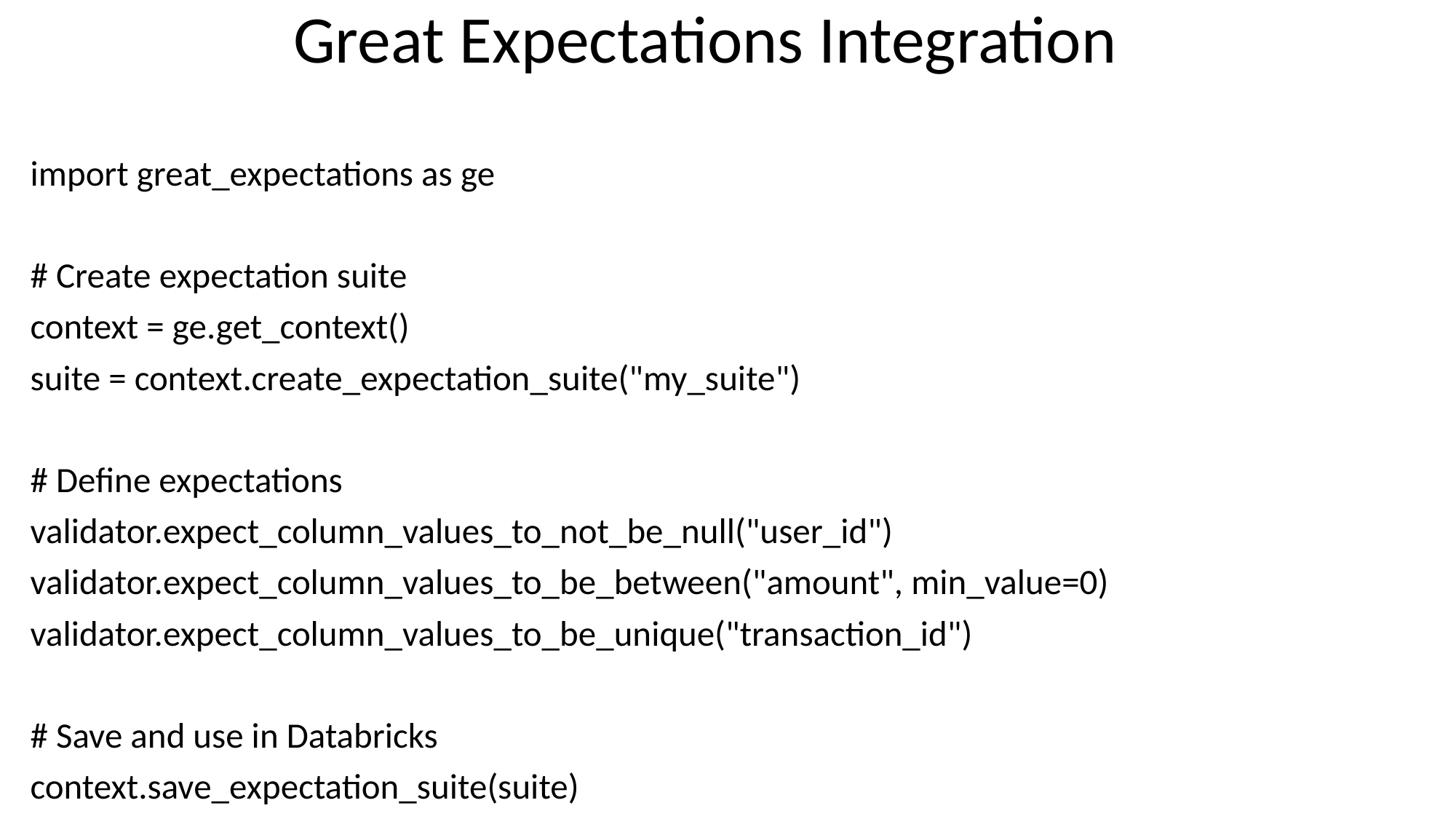

# Great Expectations Integration
import great_expectations as ge

# Create expectation suite
context = ge.get_context()
suite = context.create_expectation_suite("my_suite")

# Define expectations
validator.expect_column_values_to_not_be_null("user_id")
validator.expect_column_values_to_be_between("amount", min_value=0)
validator.expect_column_values_to_be_unique("transaction_id")

# Save and use in Databricks
context.save_expectation_suite(suite)